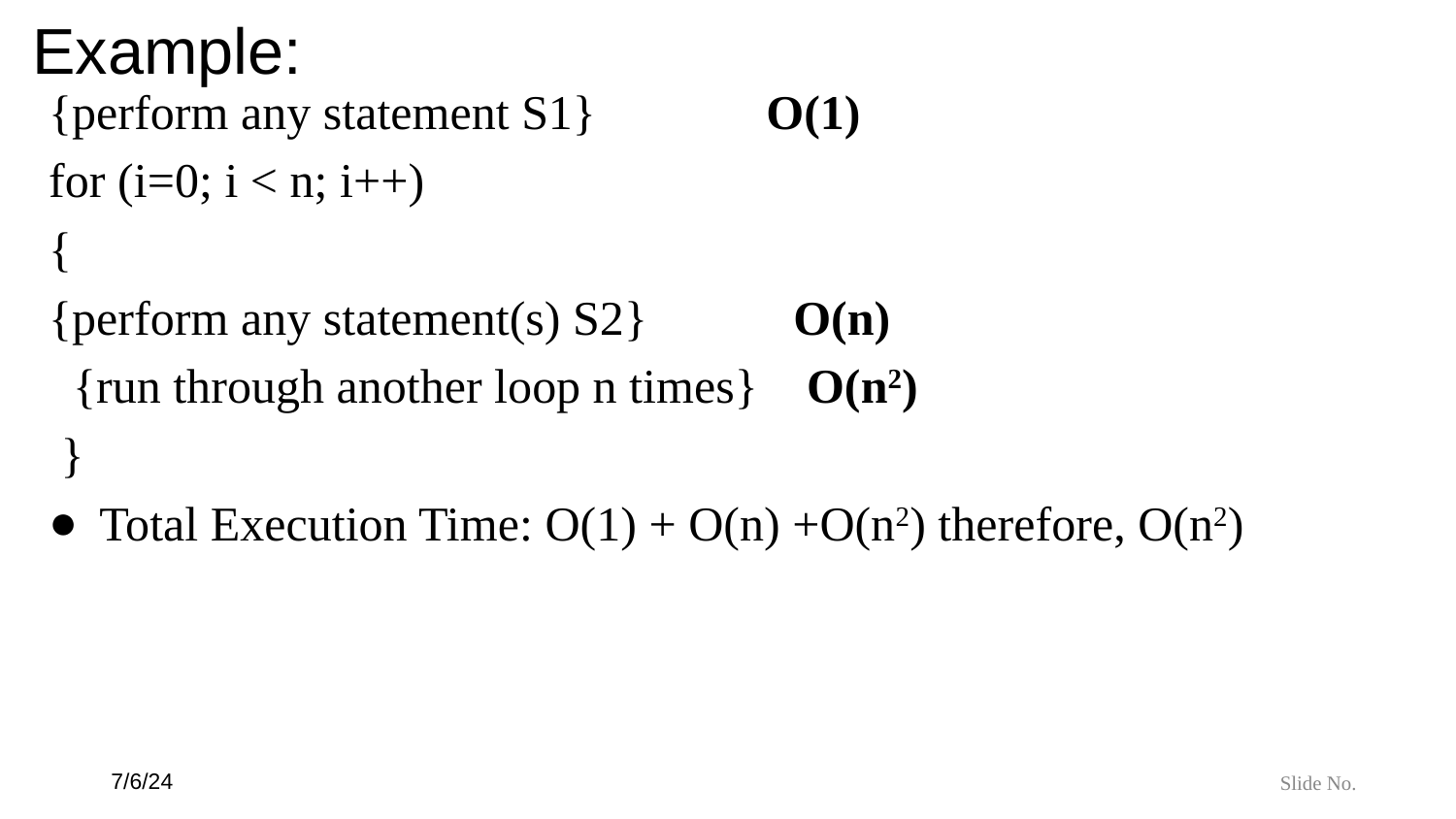

# Example:
{perform any statement S1}              O(1)
for (i=0; i < n; i++)
{
{perform any statement(s) S2}            O(n)
  {run through another loop n times}    O(n2)
 }
Total Execution Time: O(1) + O(n) +O(n2) therefore, O(n2)

7/6/24
Slide No.